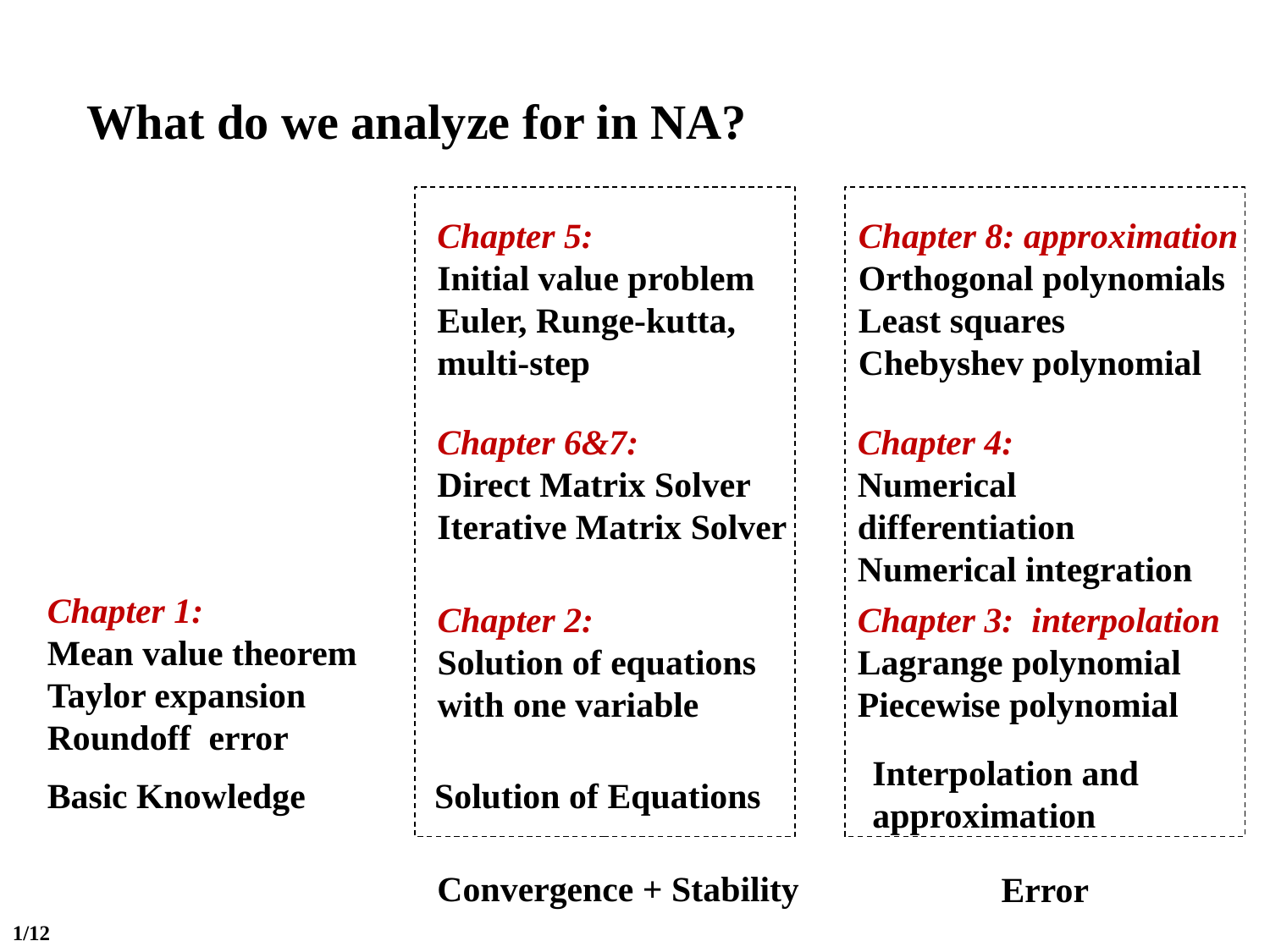

What do we analyze for in NA?

Chapter 5:
Initial value problem
Euler, Runge-kutta, multi-step
Chapter 8: approximation
Orthogonal polynomials
Least squares
Chebyshev polynomial

Chapter 6&7:
Direct Matrix Solver
Iterative Matrix Solver
Chapter 4:
Numerical differentiation
Numerical integration

Chapter 1:
Mean value theorem
Taylor expansion
Roundoff  error
Chapter 2:
Solution of equations with one variable
Chapter 3:  interpolation
Lagrange polynomial
Piecewise polynomial
Interpolation and approximation
Basic Knowledge
Solution of Equations
Convergence + Stability
Error
1/12